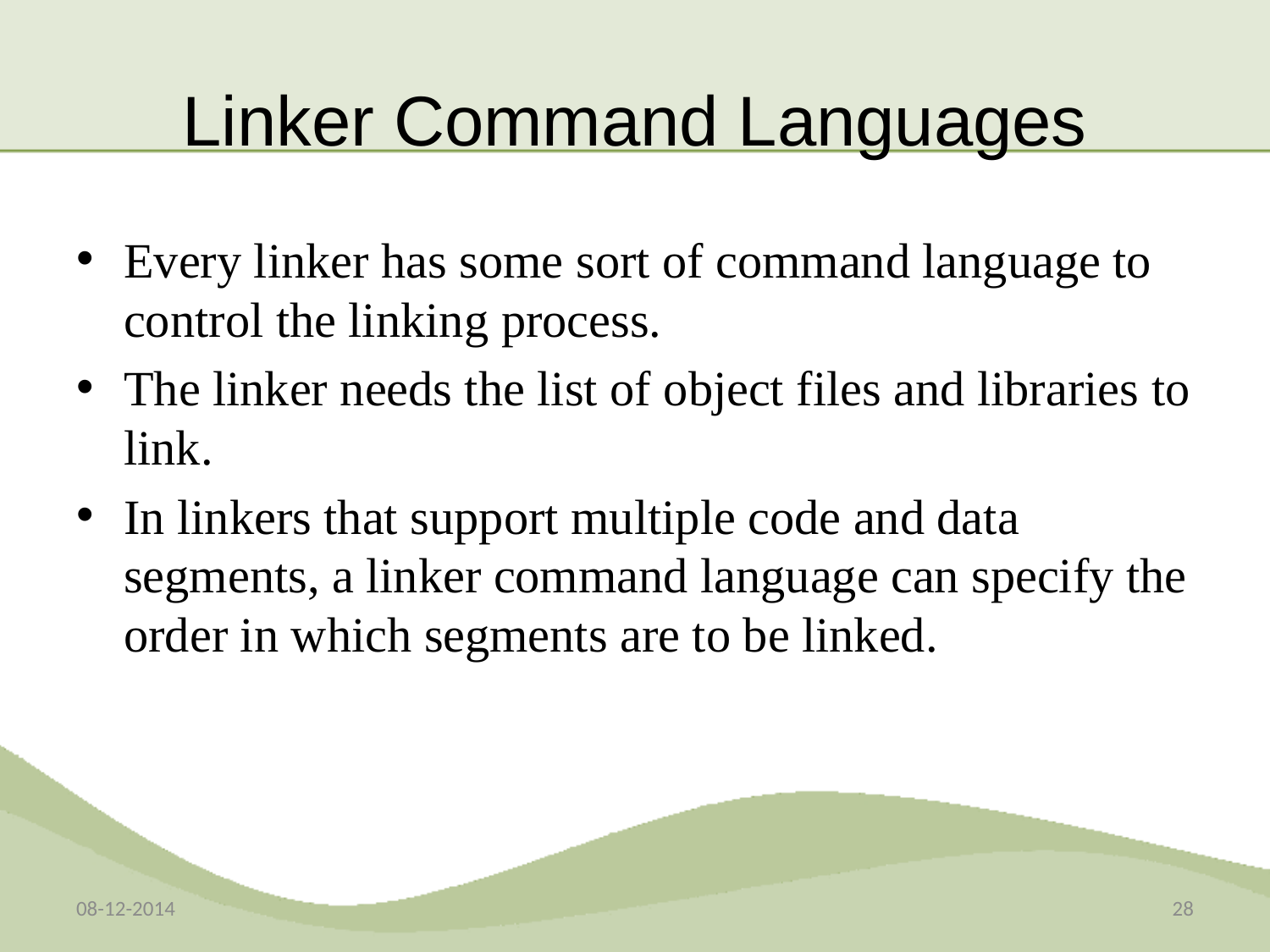

# Linker Command Languages
Every linker has some sort of command language to control the linking process.
The linker needs the list of object files and libraries to link.
In linkers that support multiple code and data segments, a linker command language can specify the order in which segments are to be linked.
08-12-2014
28